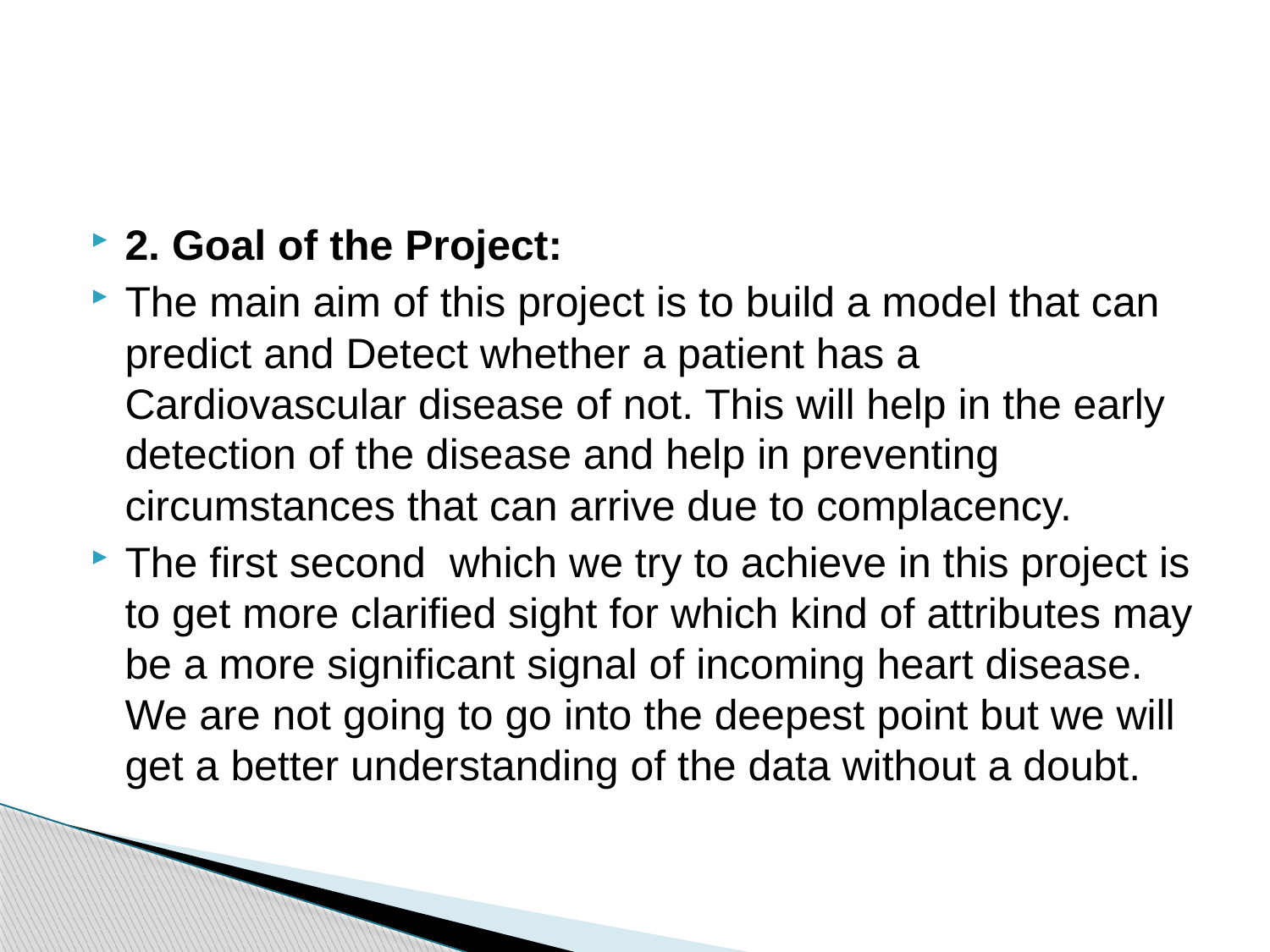

#
2. Goal of the Project:
The main aim of this project is to build a model that can predict and Detect whether a patient has a Cardiovascular disease of not. This will help in the early detection of the disease and help in preventing circumstances that can arrive due to complacency.
The first second  which we try to achieve in this project is to get more clarified sight for which kind of attributes may be a more significant signal of incoming heart disease. We are not going to go into the deepest point but we will get a better understanding of the data without a doubt.